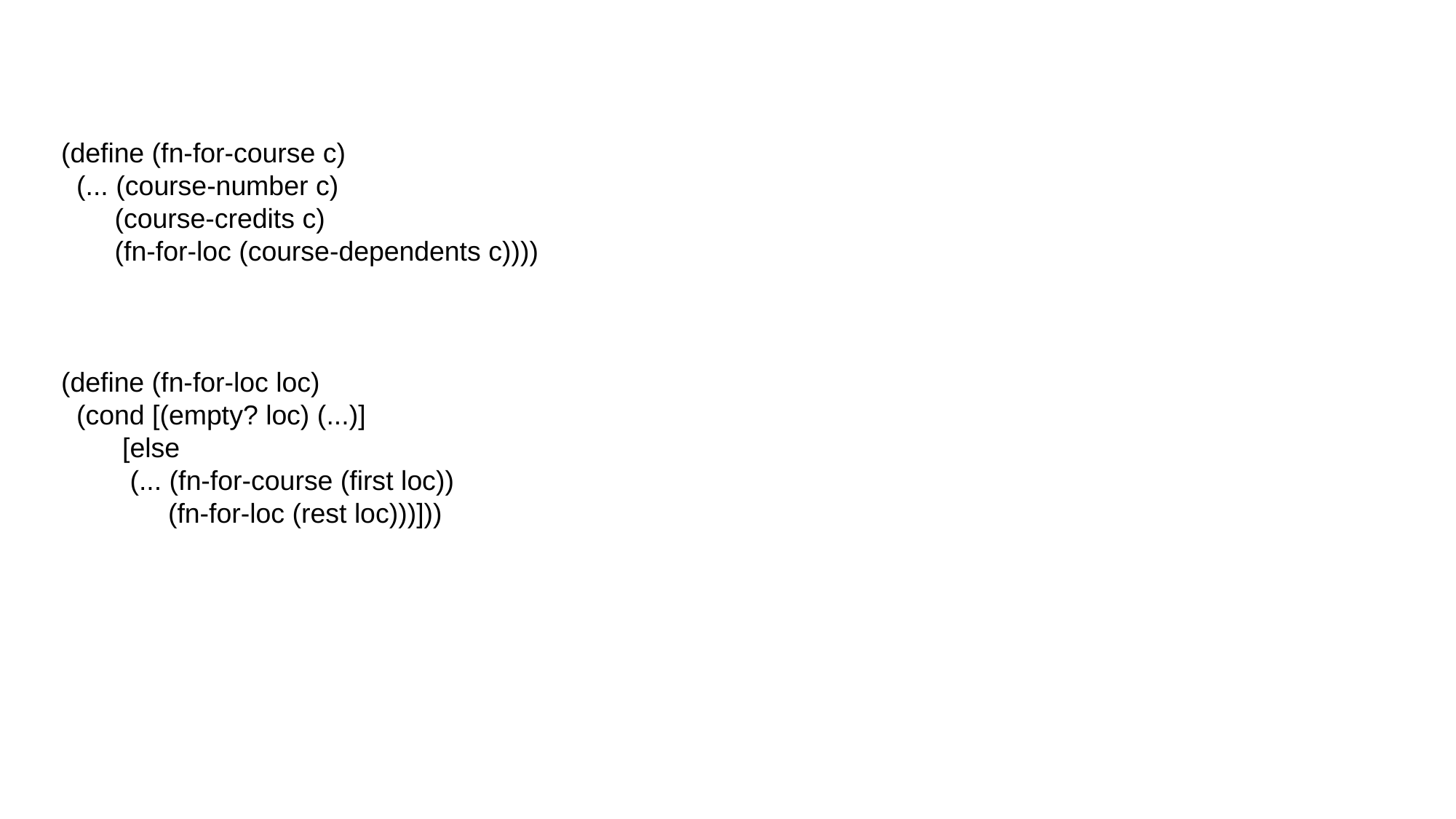

(define (fn-for-course c)
  (... (course-number c)
       (course-credits c)
       (fn-for-loc (course-dependents c))))

(define (fn-for-loc loc)
  (cond [(empty? loc) (...)]
        [else
         (... (fn-for-course (first loc))
              (fn-for-loc (rest loc)))]))